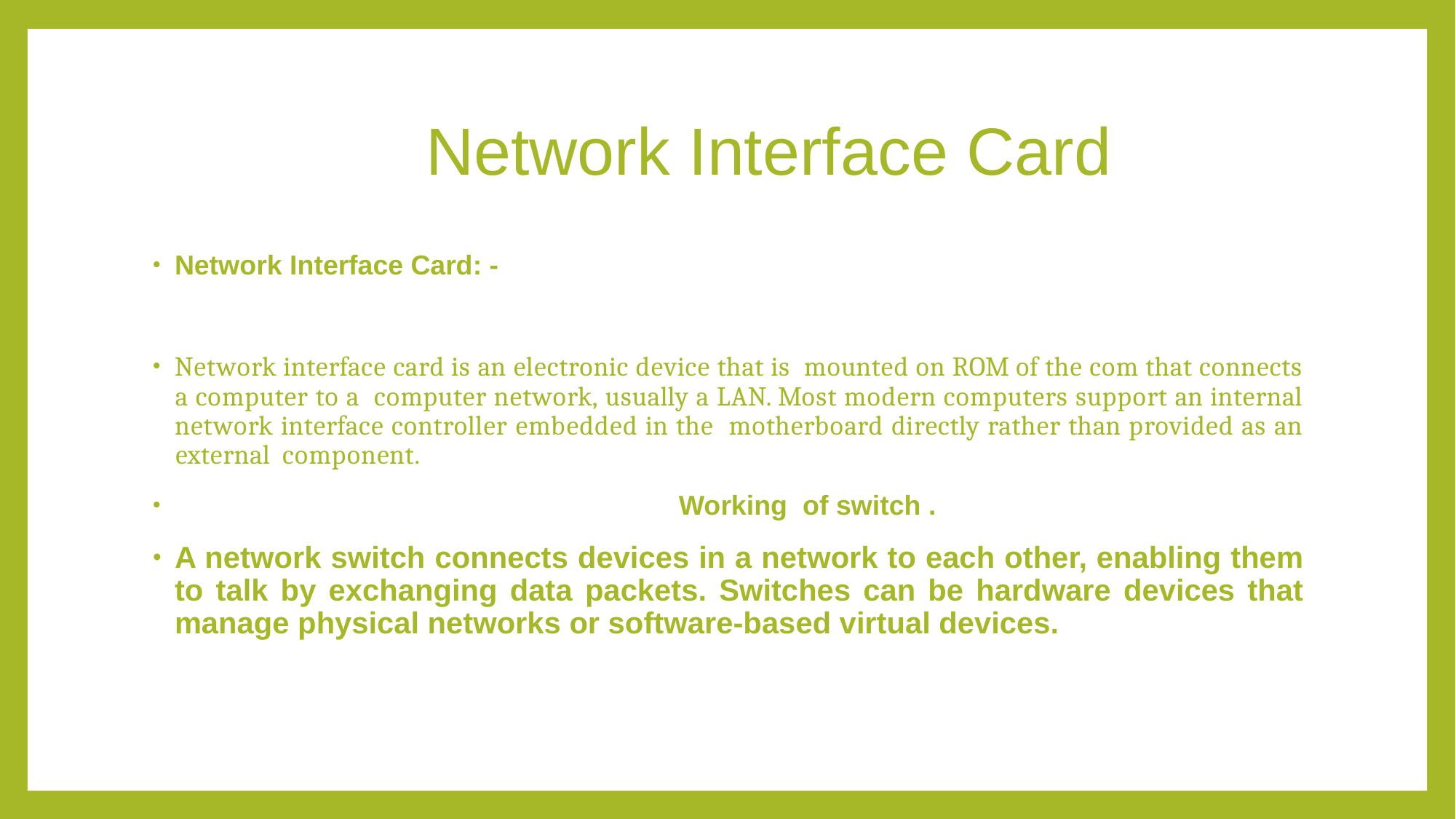

# Network Interface Card
Network Interface Card: -

Network interface card is an electronic device that is  mounted on ROM of the com that connects a computer to a  computer network, usually a LAN. Most modern computers support an internal network interface controller embedded in the  motherboard directly rather than provided as an external  component.
                                                                  Working  of switch .
A network switch connects devices in a network to each other, enabling them to talk by exchanging data packets. Switches can be hardware devices that manage physical networks or software-based virtual devices.